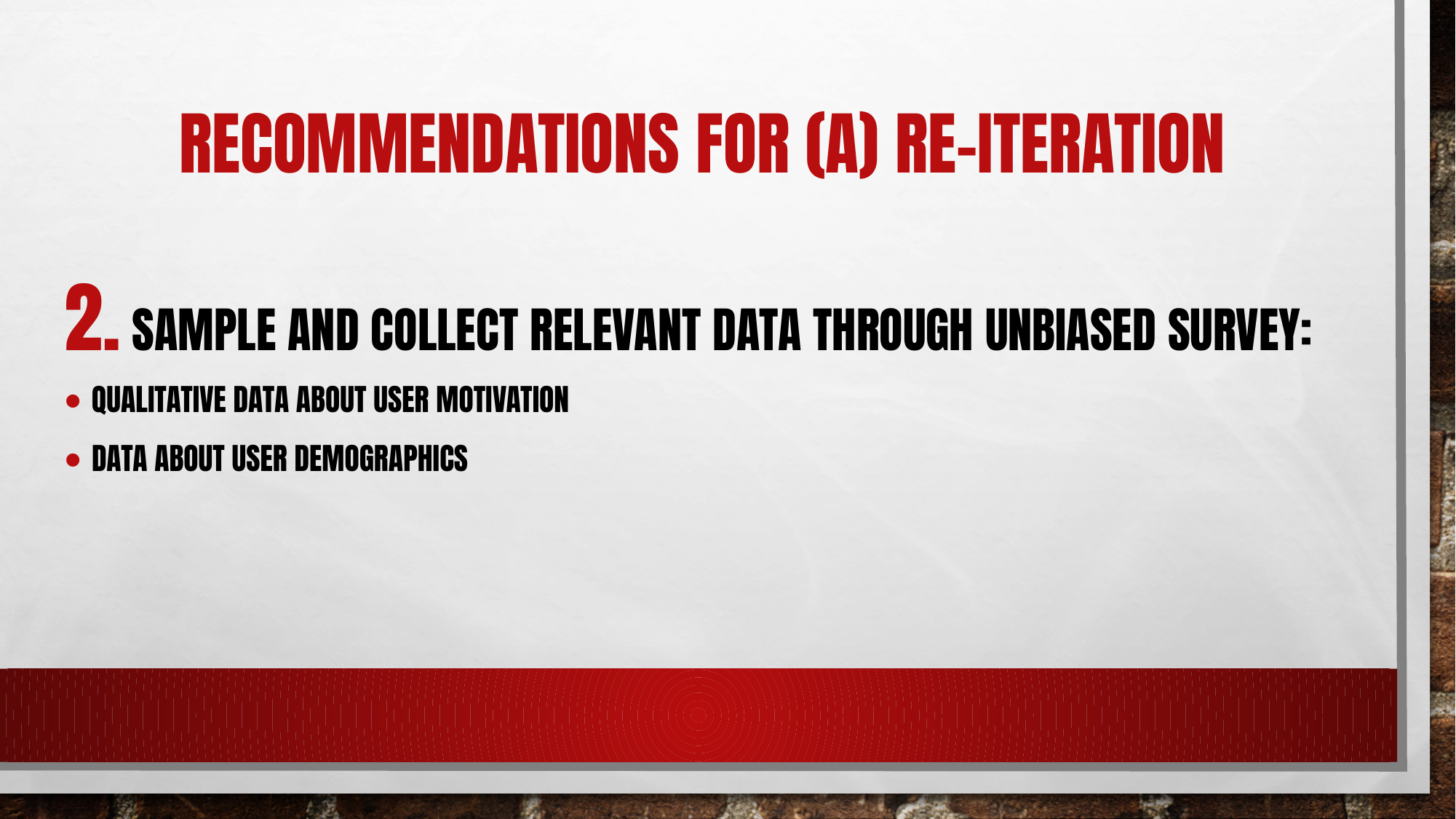

# Recommendations for (A) re-iteration
 Sample and collect relevant data through unbiased survey:
Qualitative data about user motivation
Data about user demographics